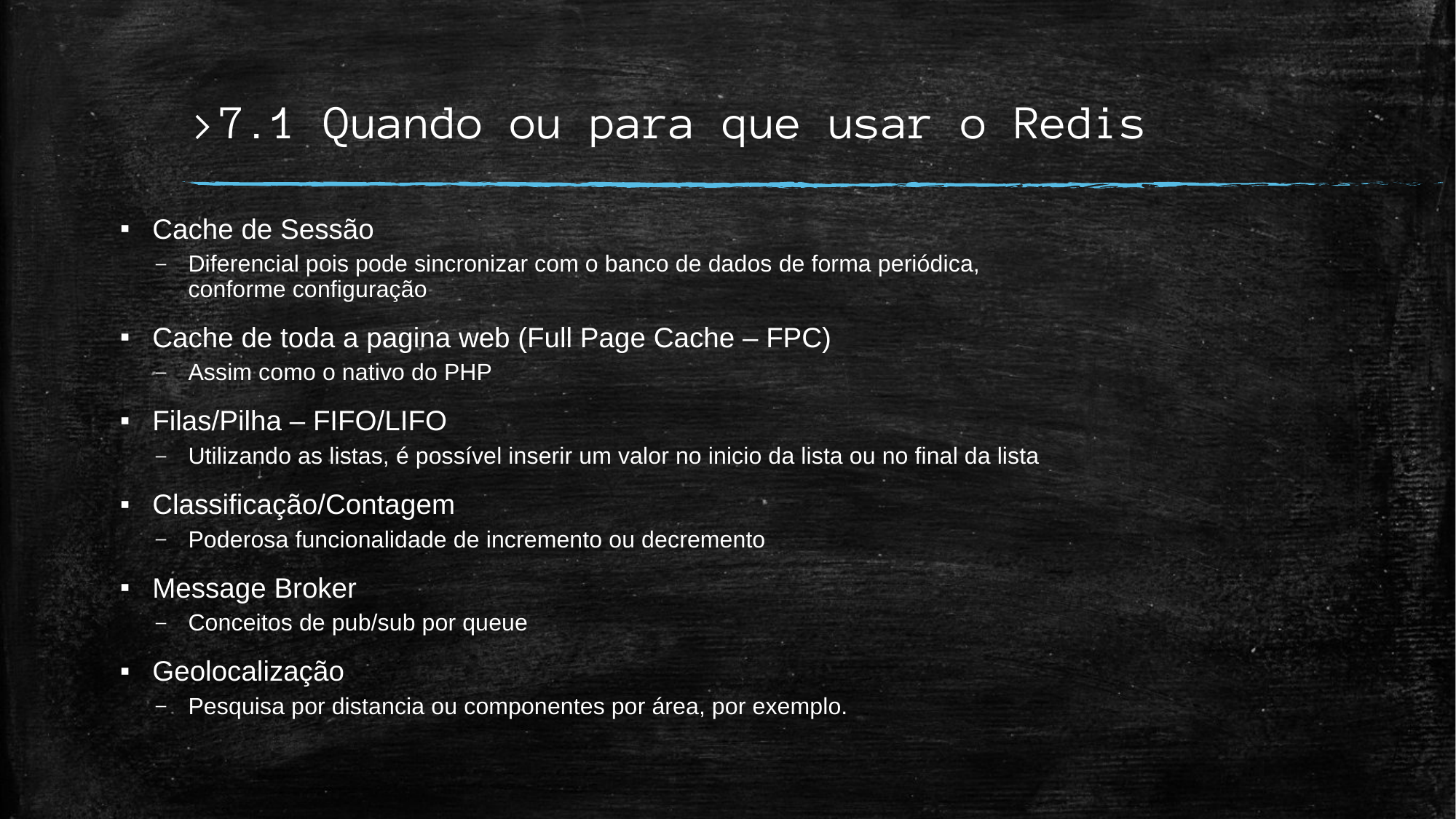

# >7.1 Quando ou para que usar o Redis
Cache de Sessão
Diferencial pois pode sincronizar com o banco de dados de forma periódica, conforme configuração
Cache de toda a pagina web (Full Page Cache – FPC)
Assim como o nativo do PHP
Filas/Pilha – FIFO/LIFO
Utilizando as listas, é possível inserir um valor no inicio da lista ou no final da lista
Classificação/Contagem
Poderosa funcionalidade de incremento ou decremento
Message Broker
Conceitos de pub/sub por queue
Geolocalização
Pesquisa por distancia ou componentes por área, por exemplo.